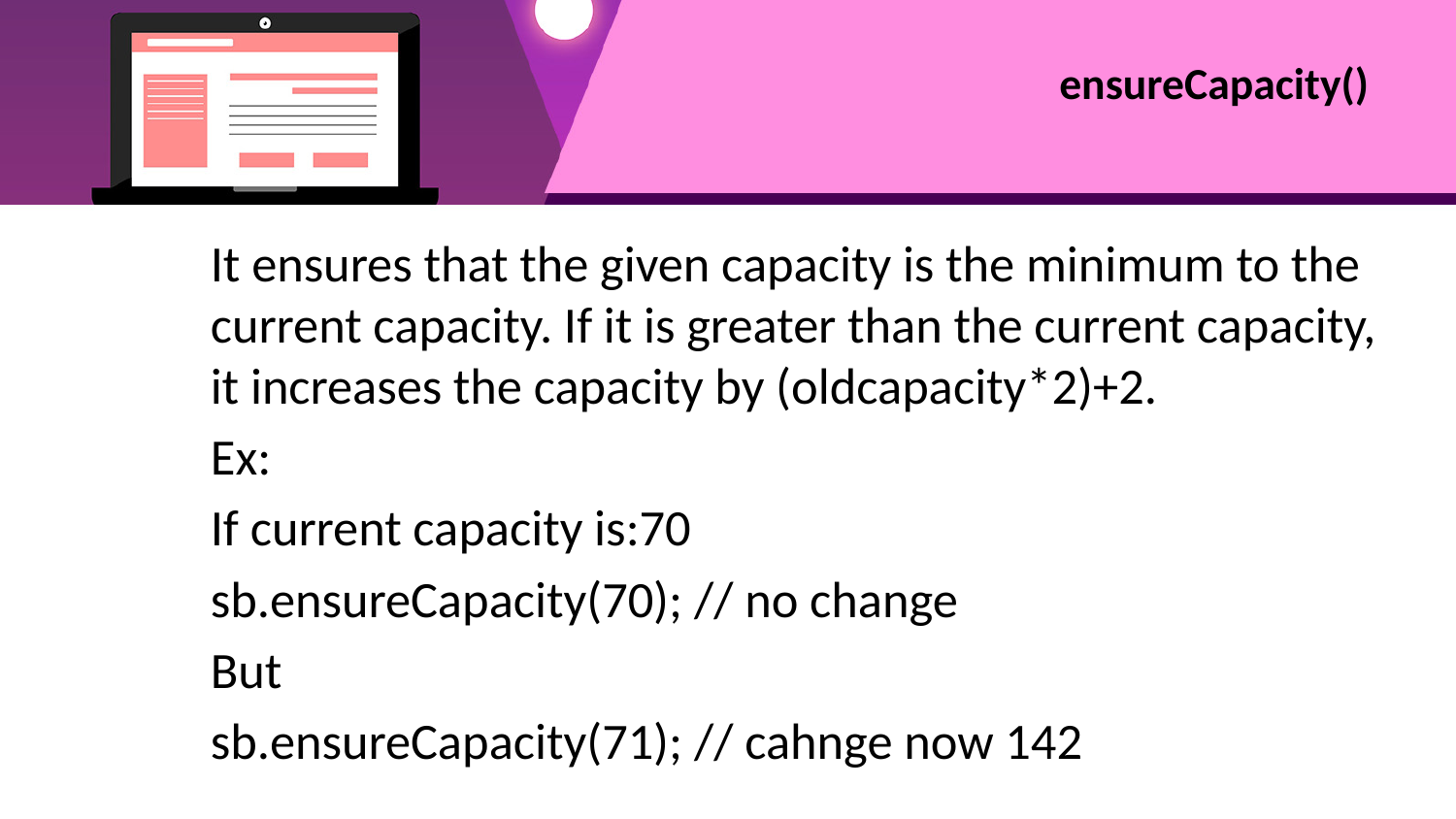

# ensureCapacity()
It ensures that the given capacity is the minimum to the current capacity. If it is greater than the current capacity, it increases the capacity by (oldcapacity*2)+2.
Ex:
If current capacity is:70
sb.ensureCapacity(70); // no change
But
sb.ensureCapacity(71); // cahnge now 142